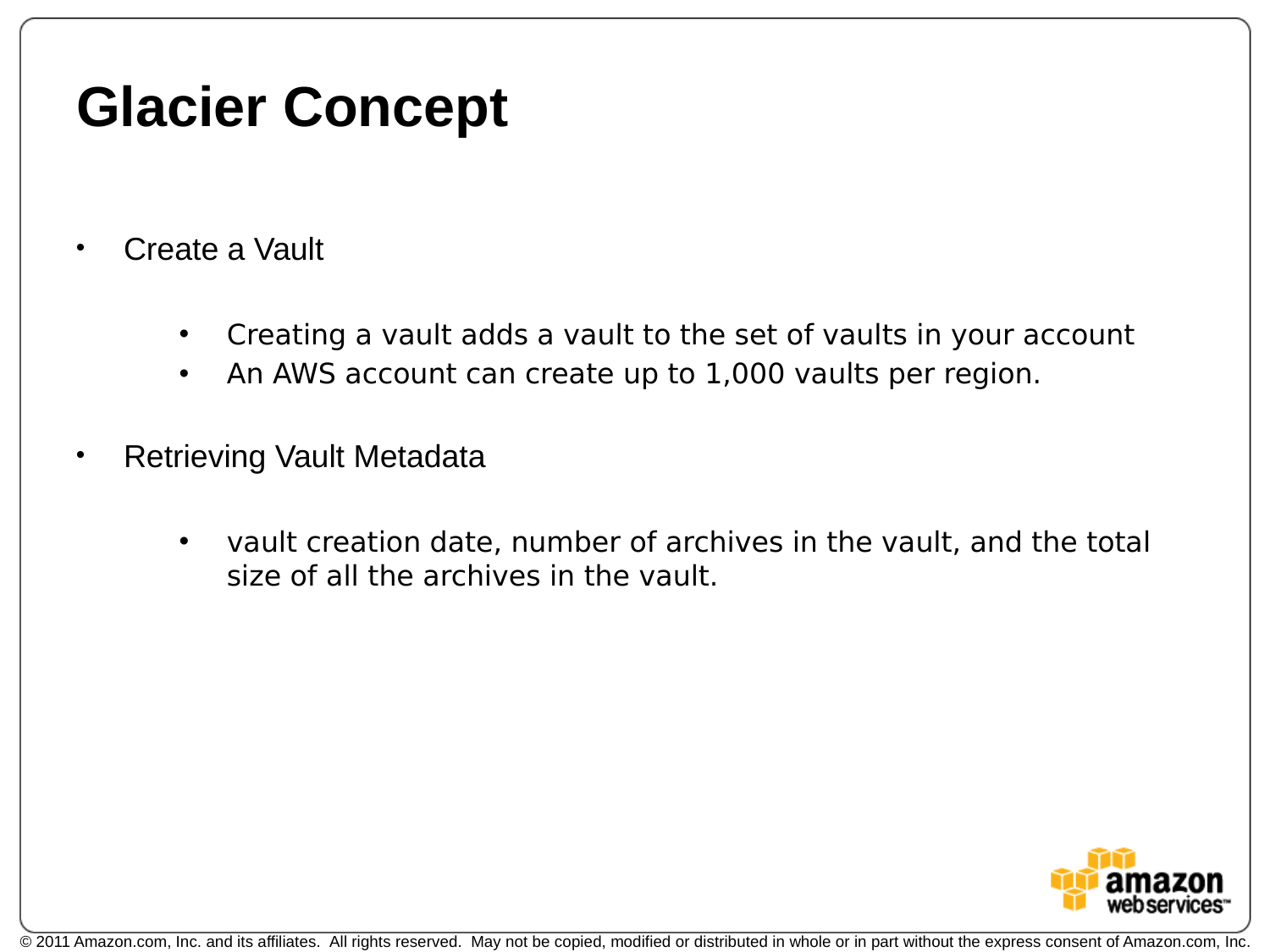

# Glacier Concept
Create a Vault

Creating a vault adds a vault to the set of vaults in your account
An AWS account can create up to 1,000 vaults per region.

Retrieving Vault Metadata

vault creation date, number of archives in the vault, and the total size of all the archives in the vault.